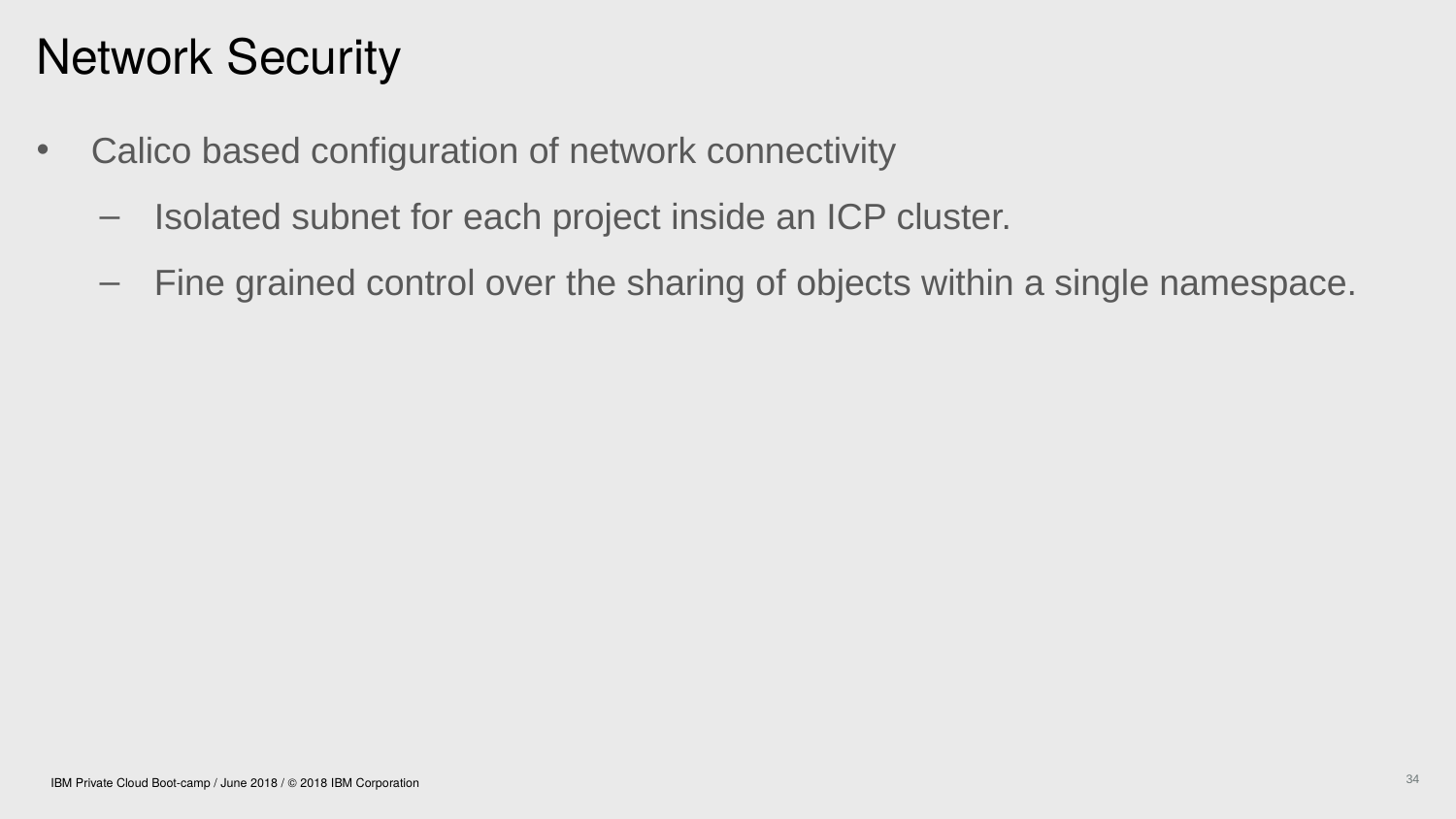

Network Security
Calico based configuration of network connectivity
Isolated subnet for each project inside an ICP cluster.
Fine grained control over the sharing of objects within a single namespace.
IBM Private Cloud Boot-camp / June 2018 / © 2018 IBM Corporation
34